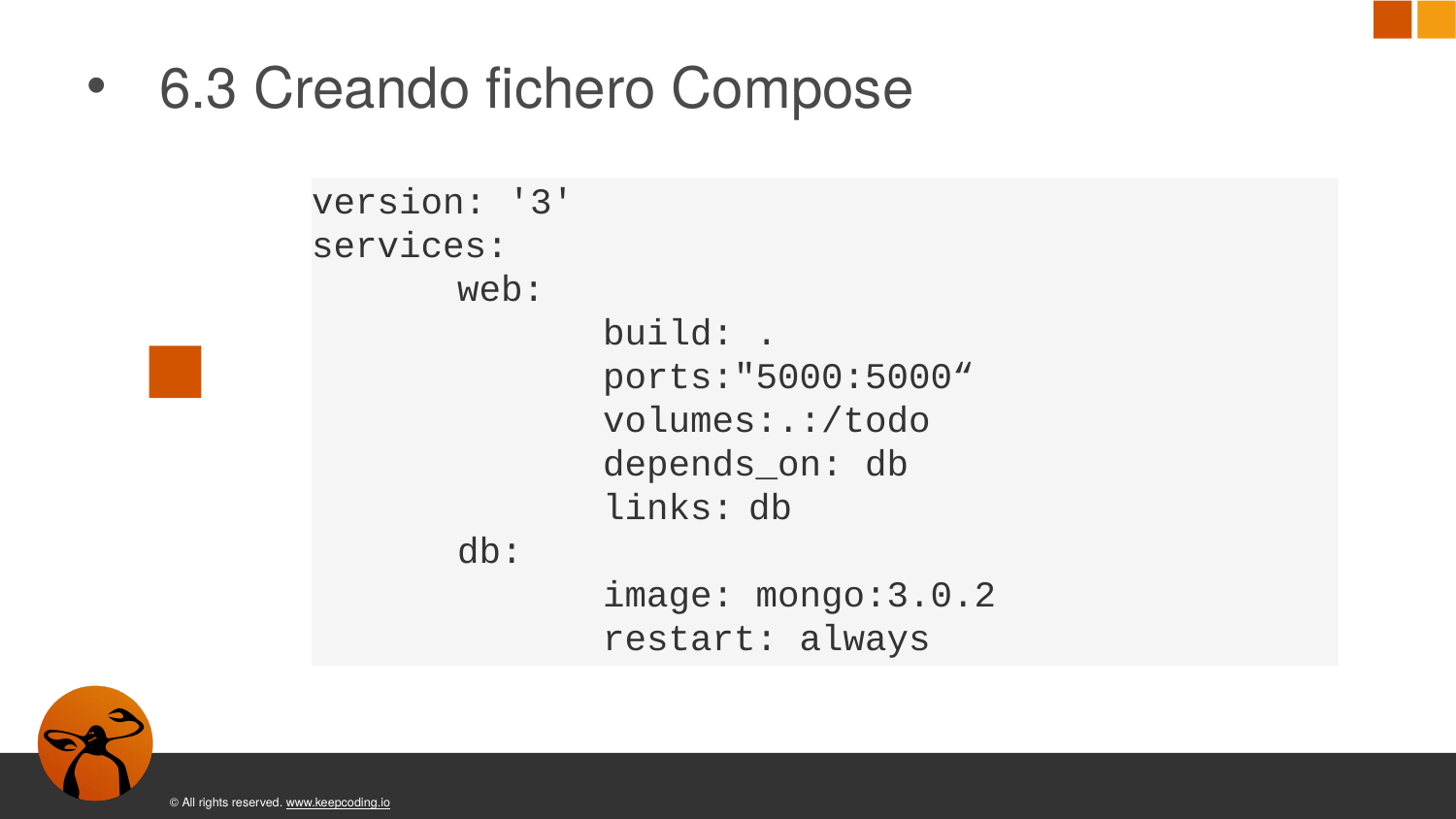

6.3 Creando fichero Compose

version: '3'
services:
	web:
		build: .
		ports:"5000:5000“
		volumes:.:/todo
		depends_on: db
		links:	db
	db:
		image: mongo:3.0.2
		restart: always